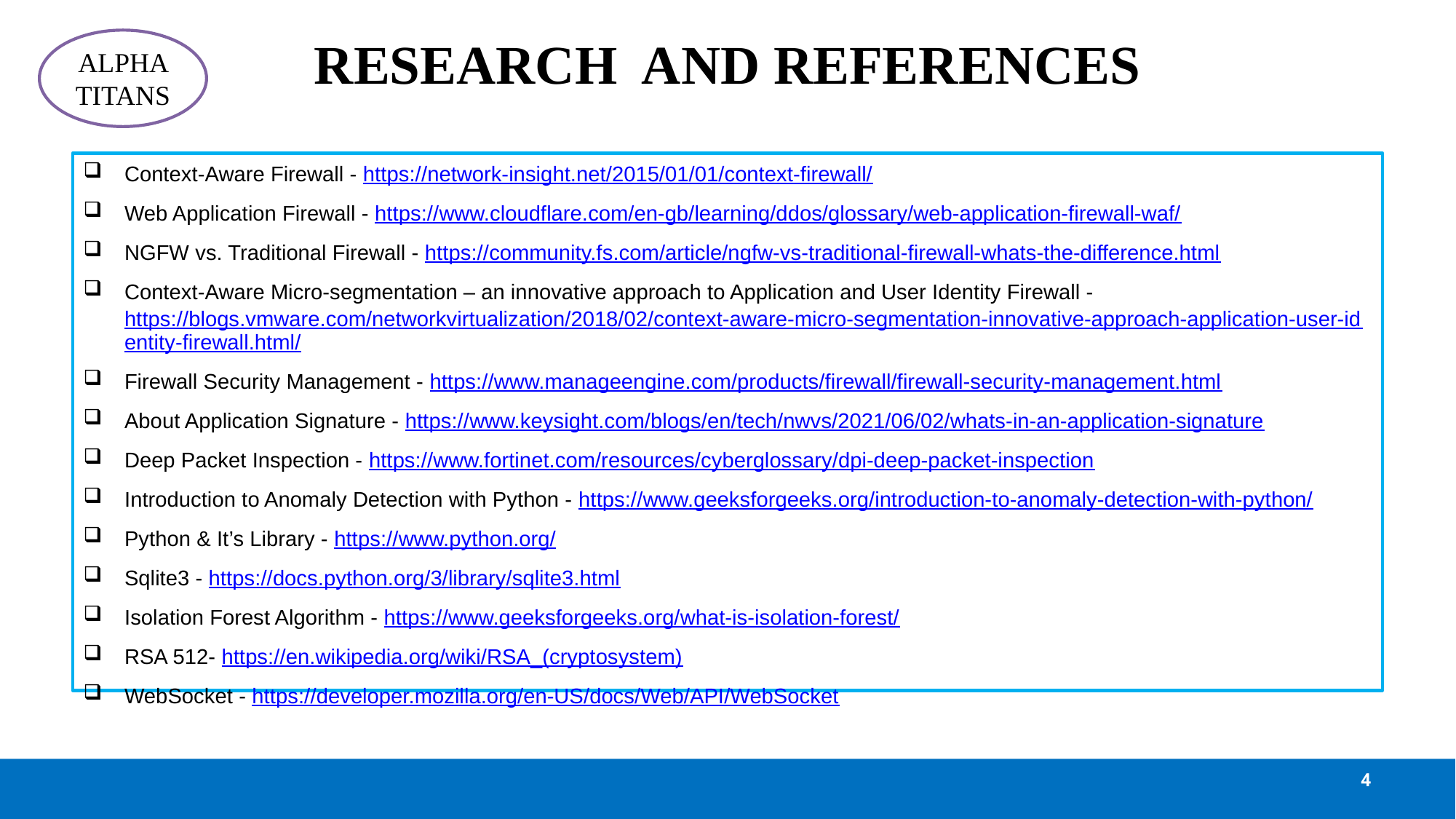

# RESEARCH  AND REFERENCES
ALPHA TITANS
Context-Aware Firewall - https://network-insight.net/2015/01/01/context-firewall/
Web Application Firewall - https://www.cloudflare.com/en-gb/learning/ddos/glossary/web-application-firewall-waf/
NGFW vs. Traditional Firewall - https://community.fs.com/article/ngfw-vs-traditional-firewall-whats-the-difference.html
Context-Aware Micro-segmentation – an innovative approach to Application and User Identity Firewall - https://blogs.vmware.com/networkvirtualization/2018/02/context-aware-micro-segmentation-innovative-approach-application-user-identity-firewall.html/
Firewall Security Management - https://www.manageengine.com/products/firewall/firewall-security-management.html
About Application Signature - https://www.keysight.com/blogs/en/tech/nwvs/2021/06/02/whats-in-an-application-signature
Deep Packet Inspection - https://www.fortinet.com/resources/cyberglossary/dpi-deep-packet-inspection
Introduction to Anomaly Detection with Python - https://www.geeksforgeeks.org/introduction-to-anomaly-detection-with-python/
Python & It’s Library - https://www.python.org/
Sqlite3 - https://docs.python.org/3/library/sqlite3.html
Isolation Forest Algorithm - https://www.geeksforgeeks.org/what-is-isolation-forest/
RSA 512- https://en.wikipedia.org/wiki/RSA_(cryptosystem)
WebSocket - https://developer.mozilla.org/en-US/docs/Web/API/WebSocket

4